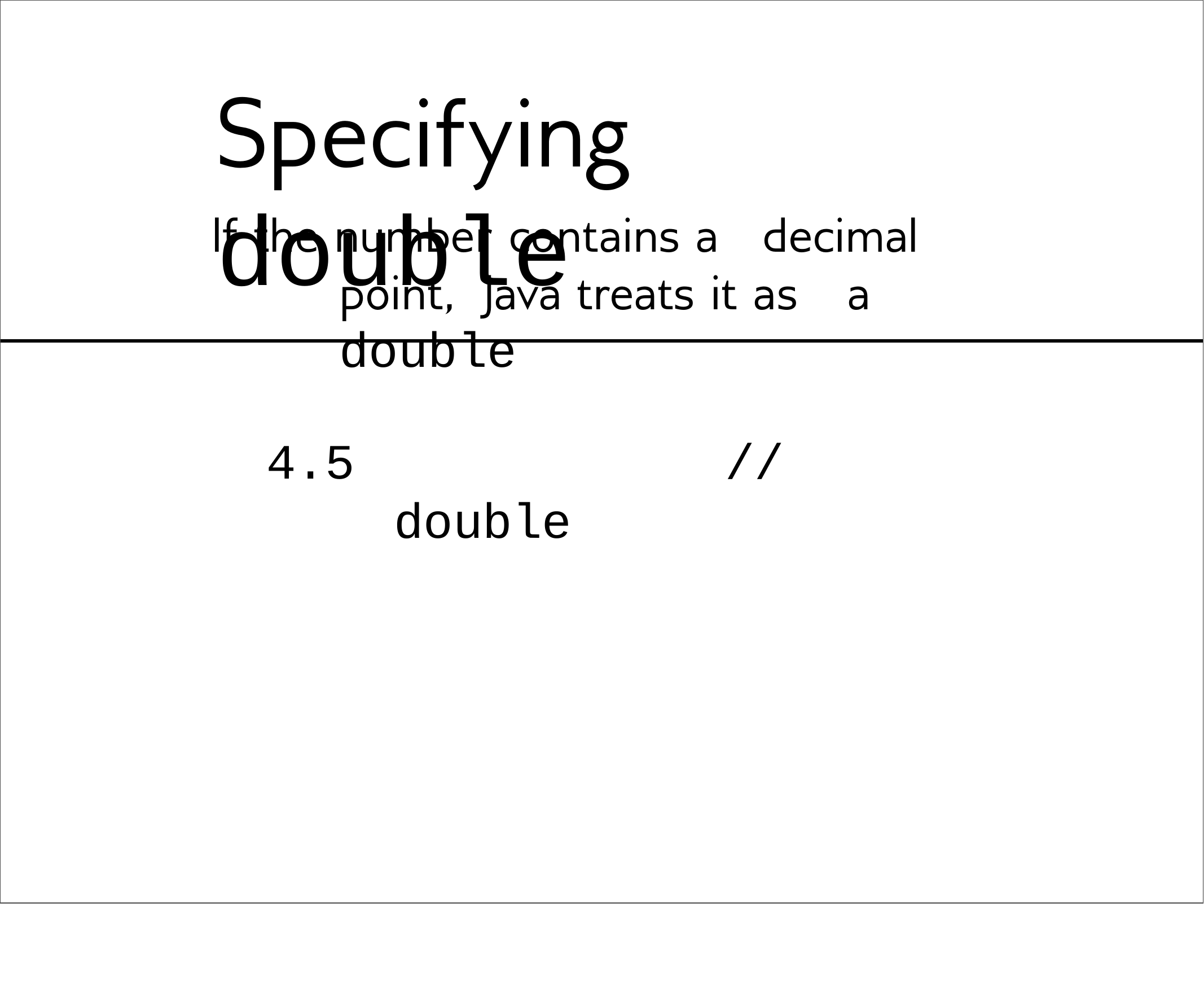

# Specifying double
If the number contains a	decimal point,  Java treats it as	a double
4.5	// double